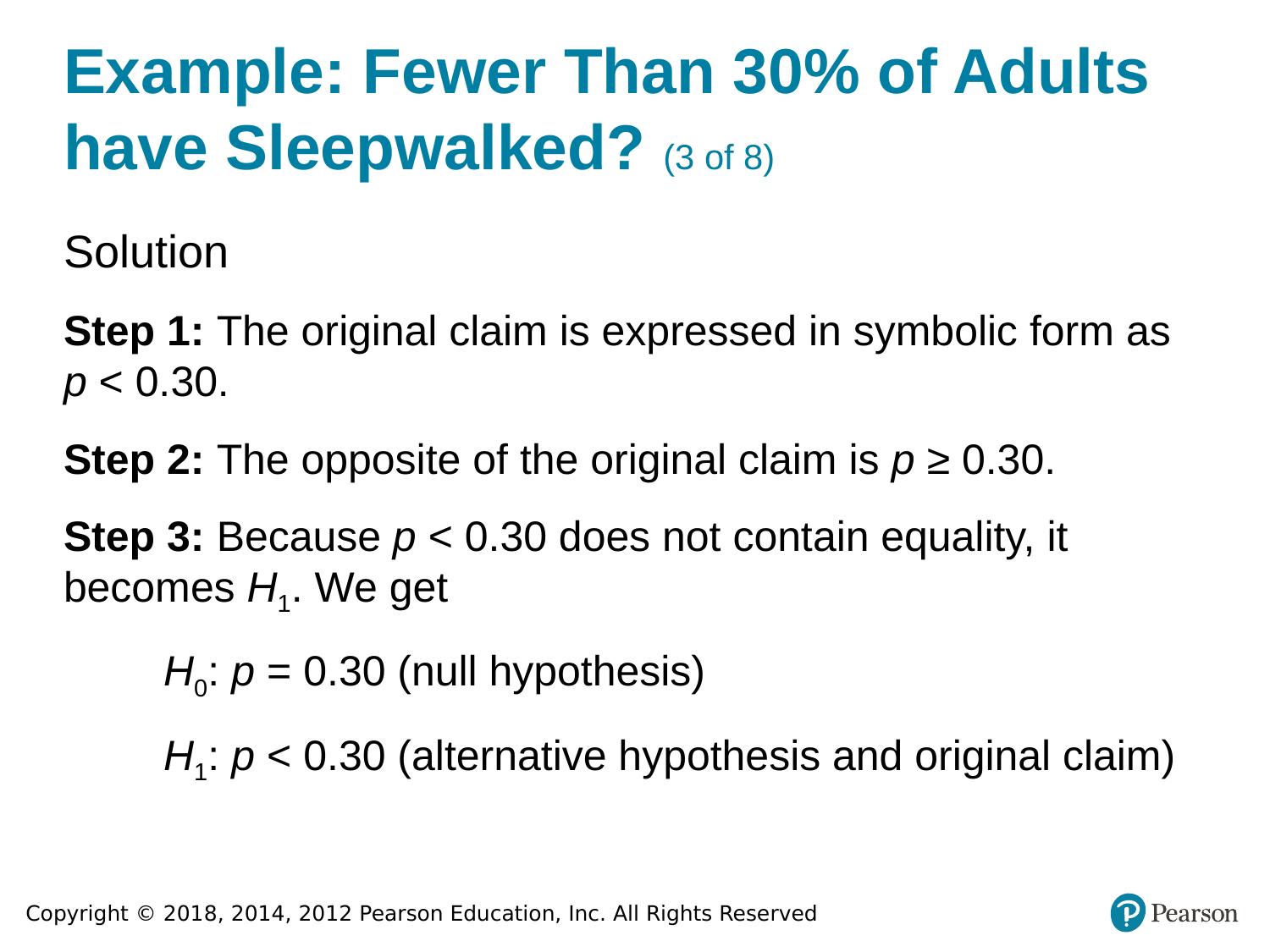

# Example: Fewer Than 30% of Adults have Sleepwalked? (3 of 8)
Solution
Step 1: The original claim is expressed in symbolic form as p < 0.30.
Step 2: The opposite of the original claim is p ≥ 0.30.
Step 3: Because p < 0.30 does not contain equality, it becomes H1. We get
H0: p = 0.30 (null hypothesis)
H1: p < 0.30 (alternative hypothesis and original claim)